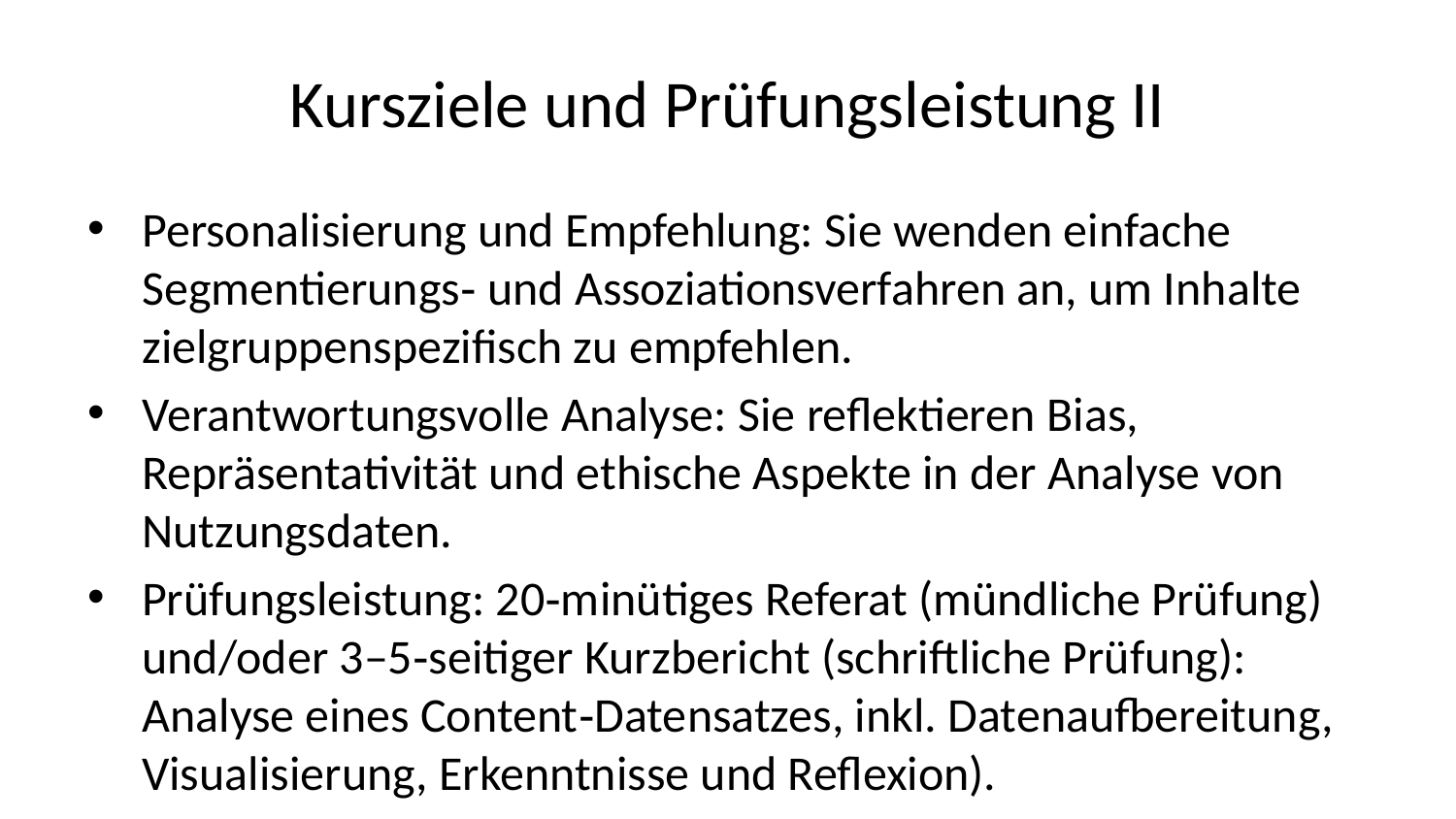

# Kursziele und Prüfungsleistung II
Personalisierung und Empfehlung: Sie wenden einfache Segmentierungs‑ und Assoziationsverfahren an, um Inhalte zielgruppenspezifisch zu empfehlen.
Verantwortungsvolle Analyse: Sie reflektieren Bias, Repräsentativität und ethische Aspekte in der Analyse von Nutzungsdaten.
Prüfungsleistung: 20‑minütiges Referat (mündliche Prüfung) und/oder 3–5‑seitiger Kurzbericht (schriftliche Prüfung): Analyse eines Content‑Datensatzes, inkl. Datenaufbereitung, Visualisierung, Erkenntnisse und Reflexion).